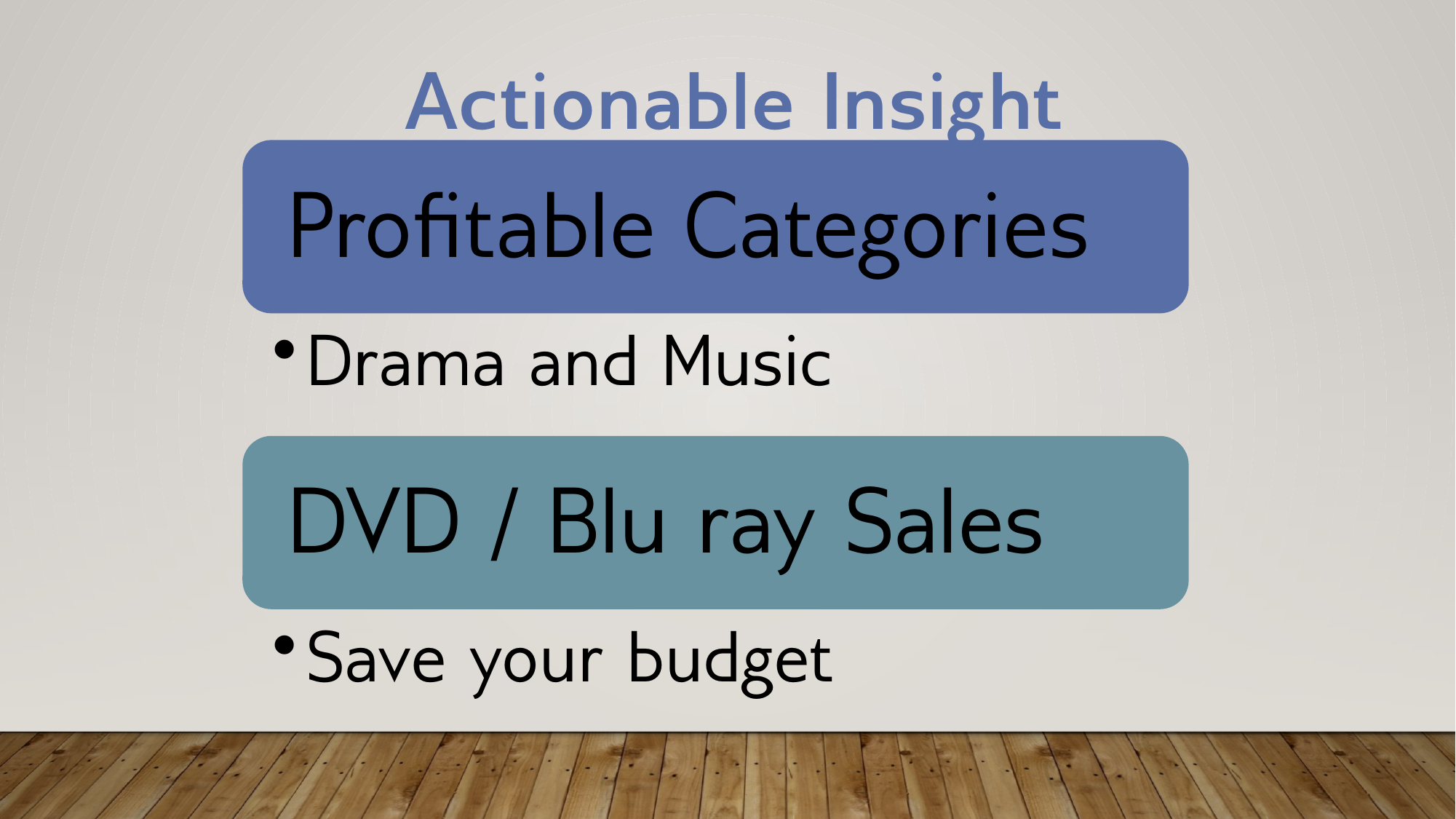

Actionable Insight
Profitable Categories
Drama and Music
DVD / Blu ray Sales
Save your budget